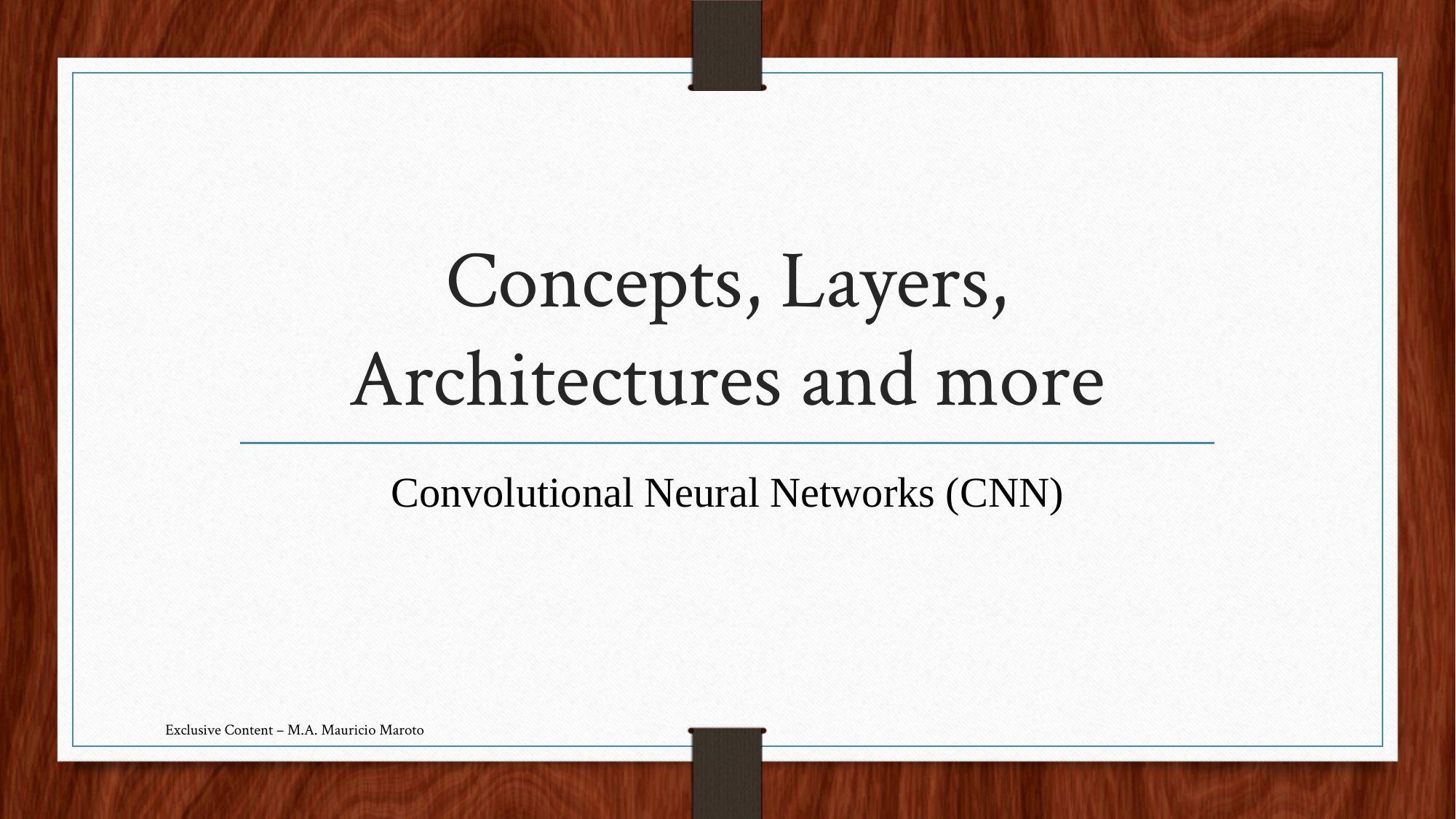

# Concepts, Layers, Architectures and more
Convolutional Neural Networks (CNN)
Exclusive Content – M.A. Mauricio Maroto